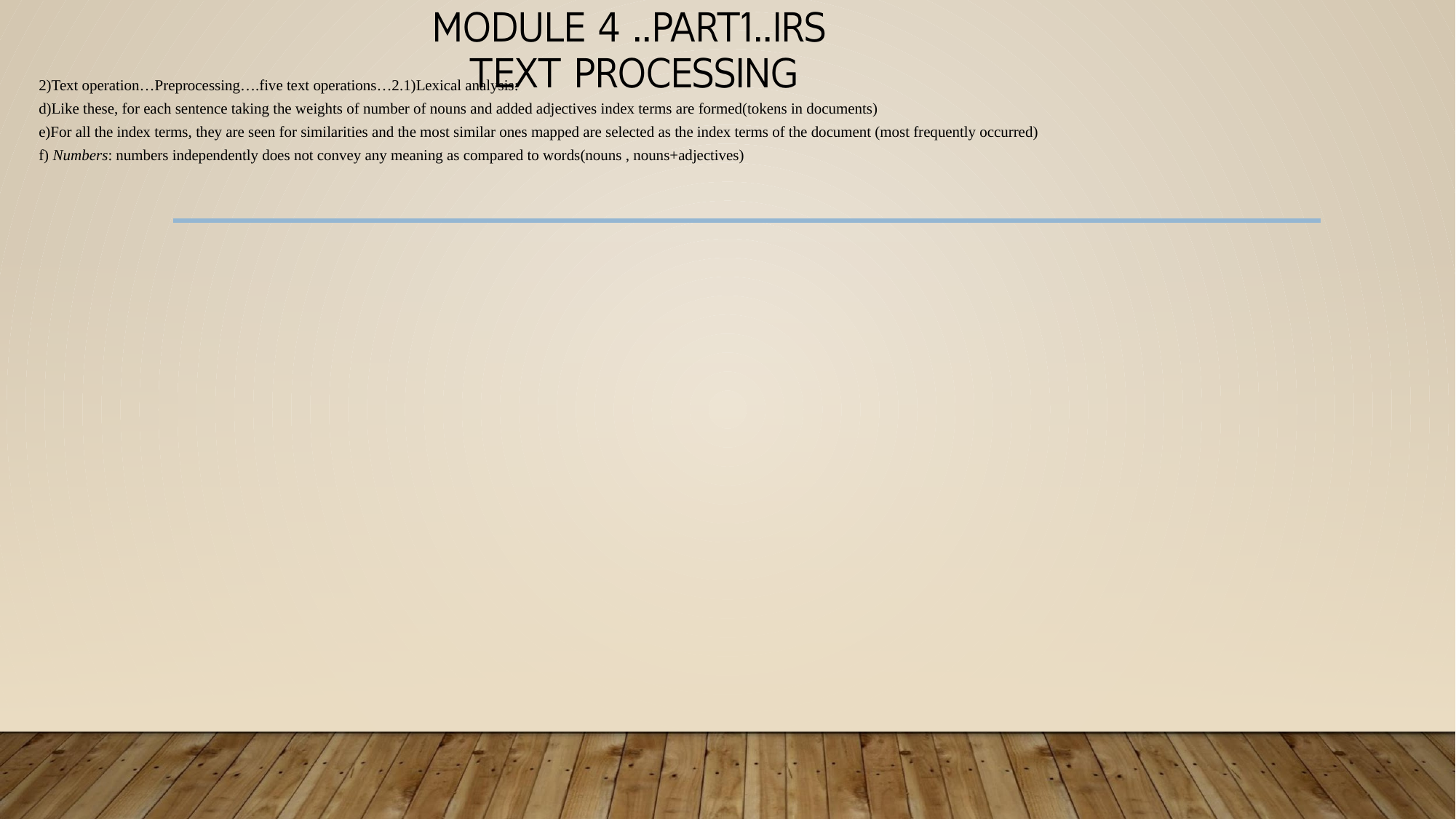

# MODULE 4 ..PART1..IRS TEXT PROCESSING

2)Text operation…Preprocessing….five text operations…2.1)Lexical analysis:
d)Like these, for each sentence taking the weights of number of nouns and added adjectives index terms are formed(tokens in documents)
e)For all the index terms, they are seen for similarities and the most similar ones mapped are selected as the index terms of the document (most frequently occurred)
f) Numbers: numbers independently does not convey any meaning as compared to words(nouns , nouns+adjectives)